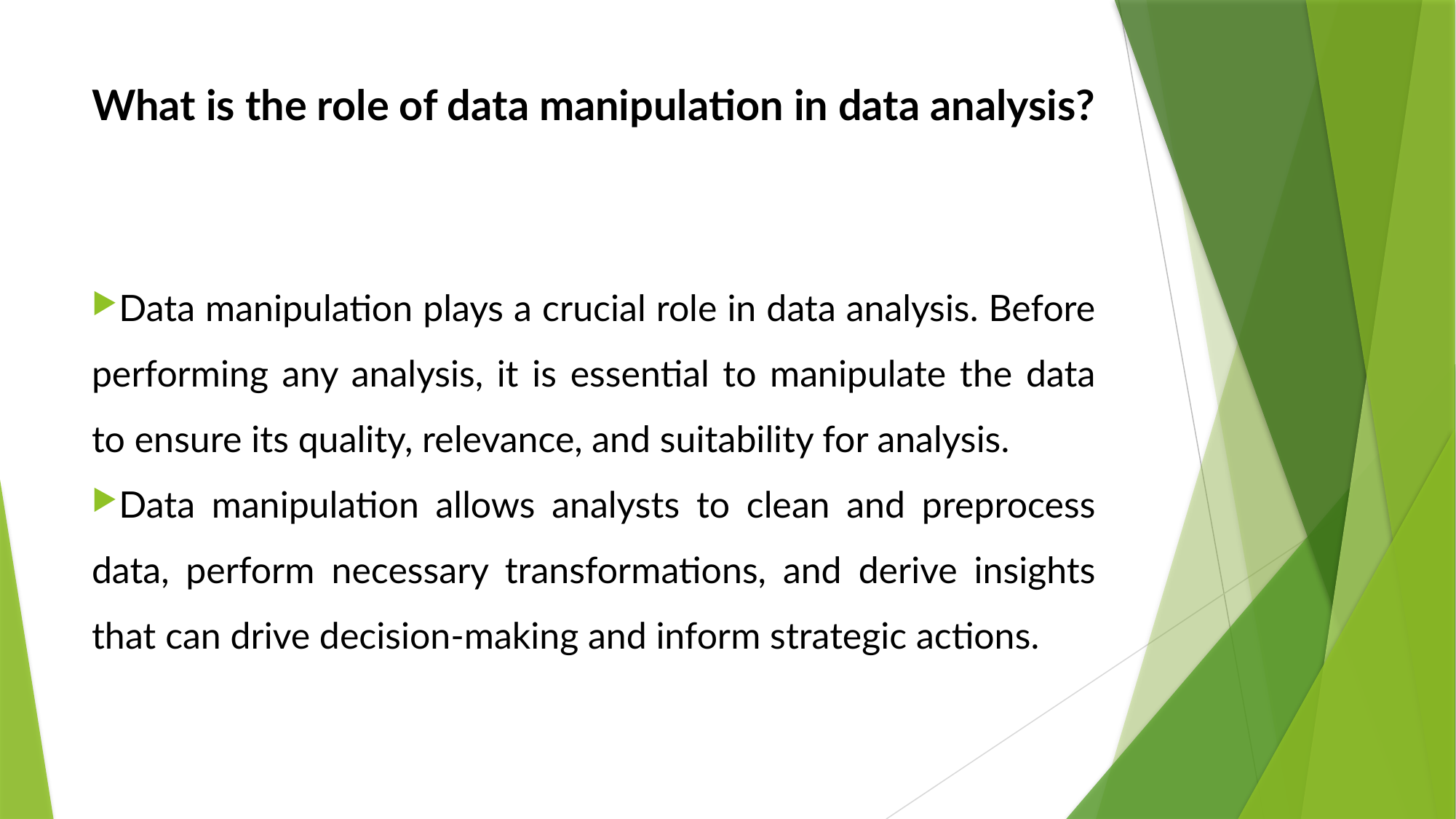

# What is the role of data manipulation in data analysis?
Data manipulation plays a crucial role in data analysis. Before performing any analysis, it is essential to manipulate the data to ensure its quality, relevance, and suitability for analysis.
Data manipulation allows analysts to clean and preprocess data, perform necessary transformations, and derive insights that can drive decision-making and inform strategic actions.